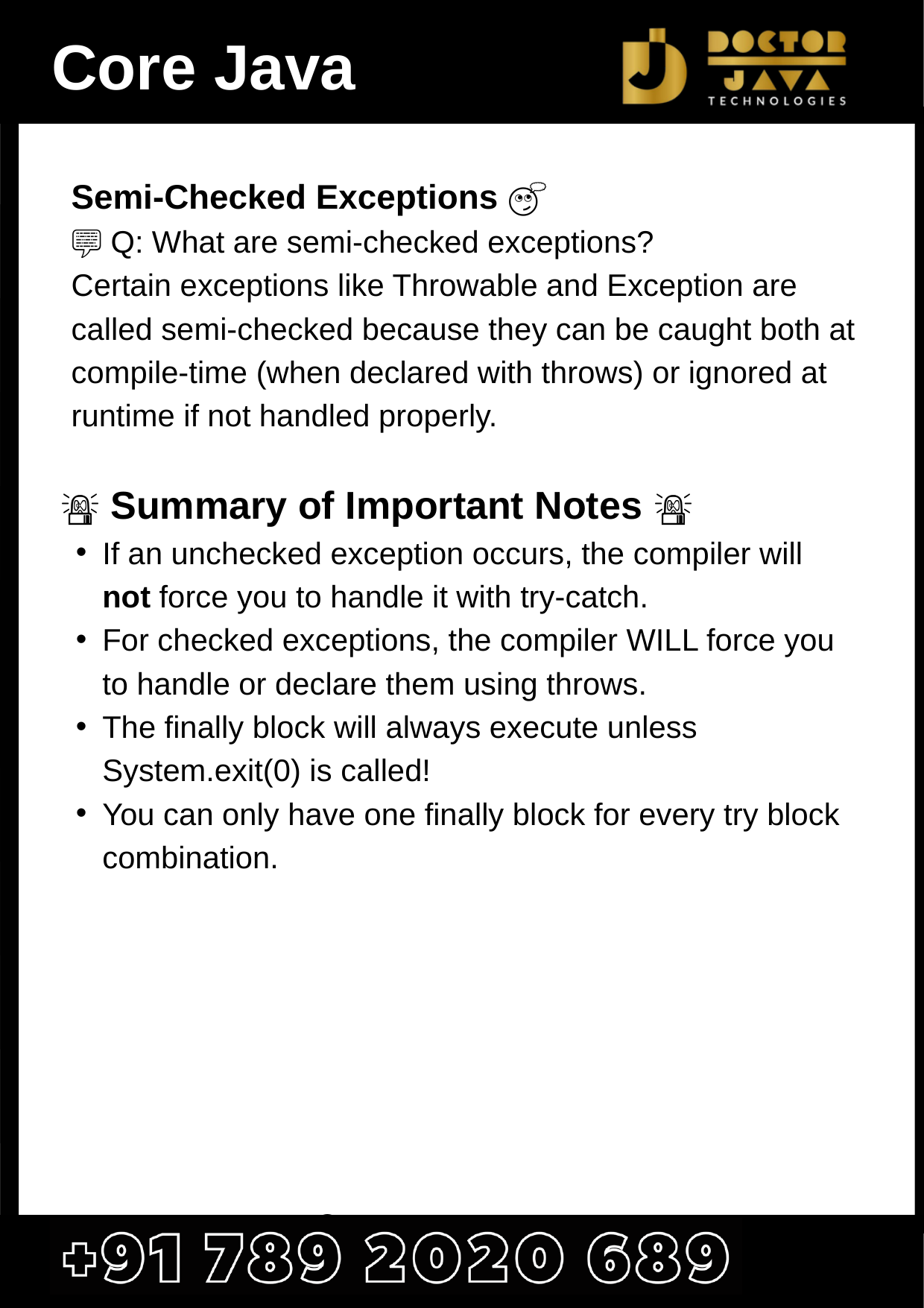

Core Java

Semi-Checked Exceptions 🤔
💬 Q: What are semi-checked exceptions?
Certain exceptions like Throwable and Exception are called semi-checked because they can be caught both at compile-time (when declared with throws) or ignored at runtime if not handled properly.
 🚨 Summary of Important Notes 🚨
If an unchecked exception occurs, the compiler will not force you to handle it with try-catch.
For checked exceptions, the compiler WILL force you to handle or declare them using throws.
The finally block will always execute unless System.exit(0) is called!
You can only have one finally block for every try block combination.